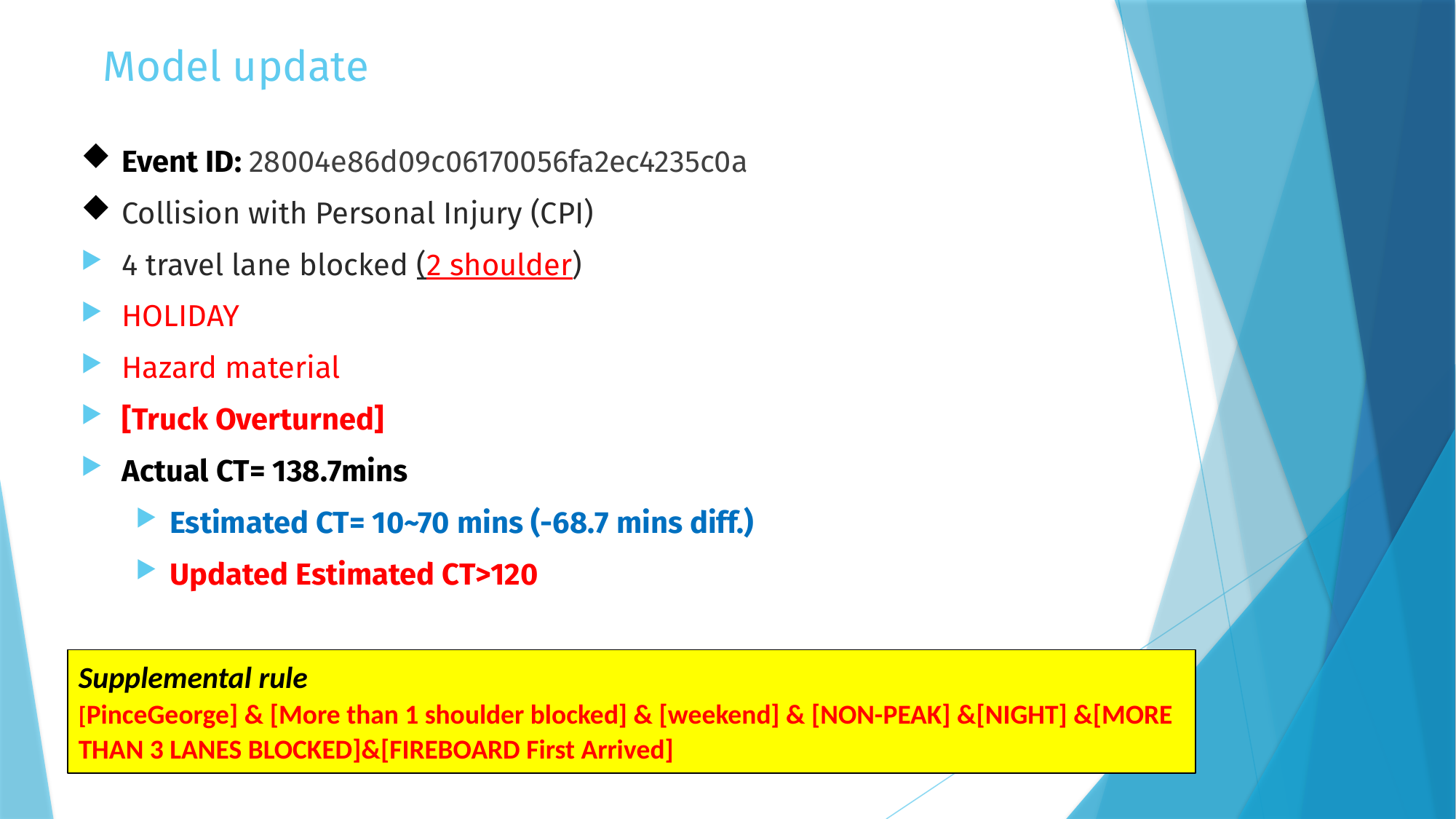

# Model update
Event ID: 28004e86d09c06170056fa2ec4235c0a
Collision with Personal Injury (CPI)
4 travel lane blocked (2 shoulder)
HOLIDAY
Hazard material
[Truck Overturned]
Actual CT= 138.7mins
Estimated CT= 10~70 mins (-68.7 mins diff.)
Updated Estimated CT>120
Supplemental rule
[PinceGeorge] & [More than 1 shoulder blocked] & [weekend] & [NON-PEAK] &[NIGHT] &[MORE THAN 3 LANES BLOCKED]&[FIREBOARD First Arrived]
27